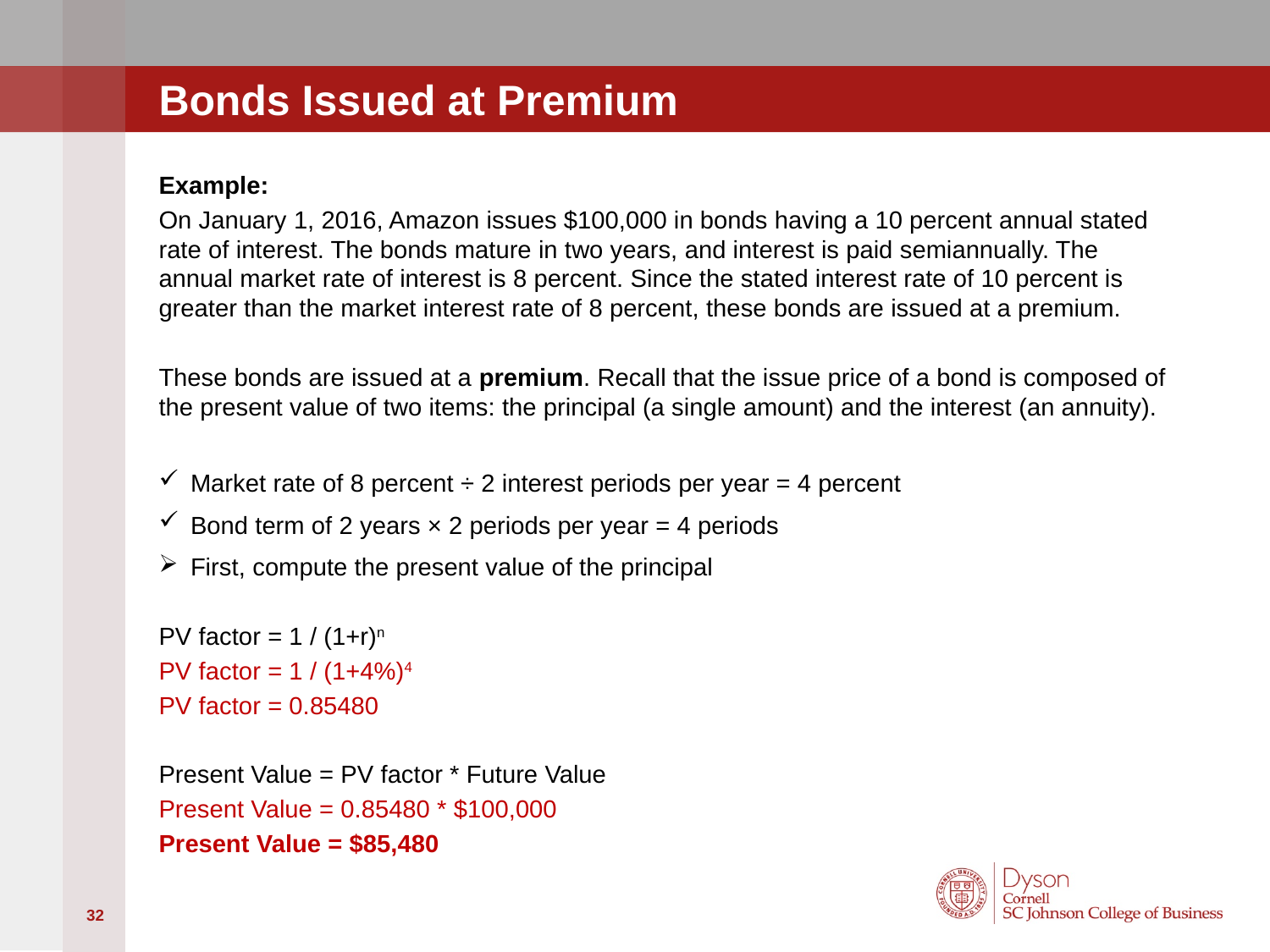

# Bonds Issued at Premium
Example:
On January 1, 2016, Amazon issues $100,000 in bonds having a 10 percent annual stated rate of interest. The bonds mature in two years, and interest is paid semiannually. The annual market rate of interest is 8 percent. Since the stated interest rate of 10 percent is greater than the market interest rate of 8 percent, these bonds are issued at a premium.

These bonds are issued at a premium. Recall that the issue price of a bond is composed of the present value of two items: the principal (a single amount) and the interest (an annuity).

Market rate of 8 percent ÷ 2 interest periods per year = 4 percent
Bond term of 2 years × 2 periods per year = 4 periods
First, compute the present value of the principal

PV factor = 1 / (1+r)n
PV factor = 1 / (1+4%)4
PV factor = 0.85480

Present Value = PV factor * Future Value
Present Value = 0.85480 * $100,000
Present Value = $85,480

32